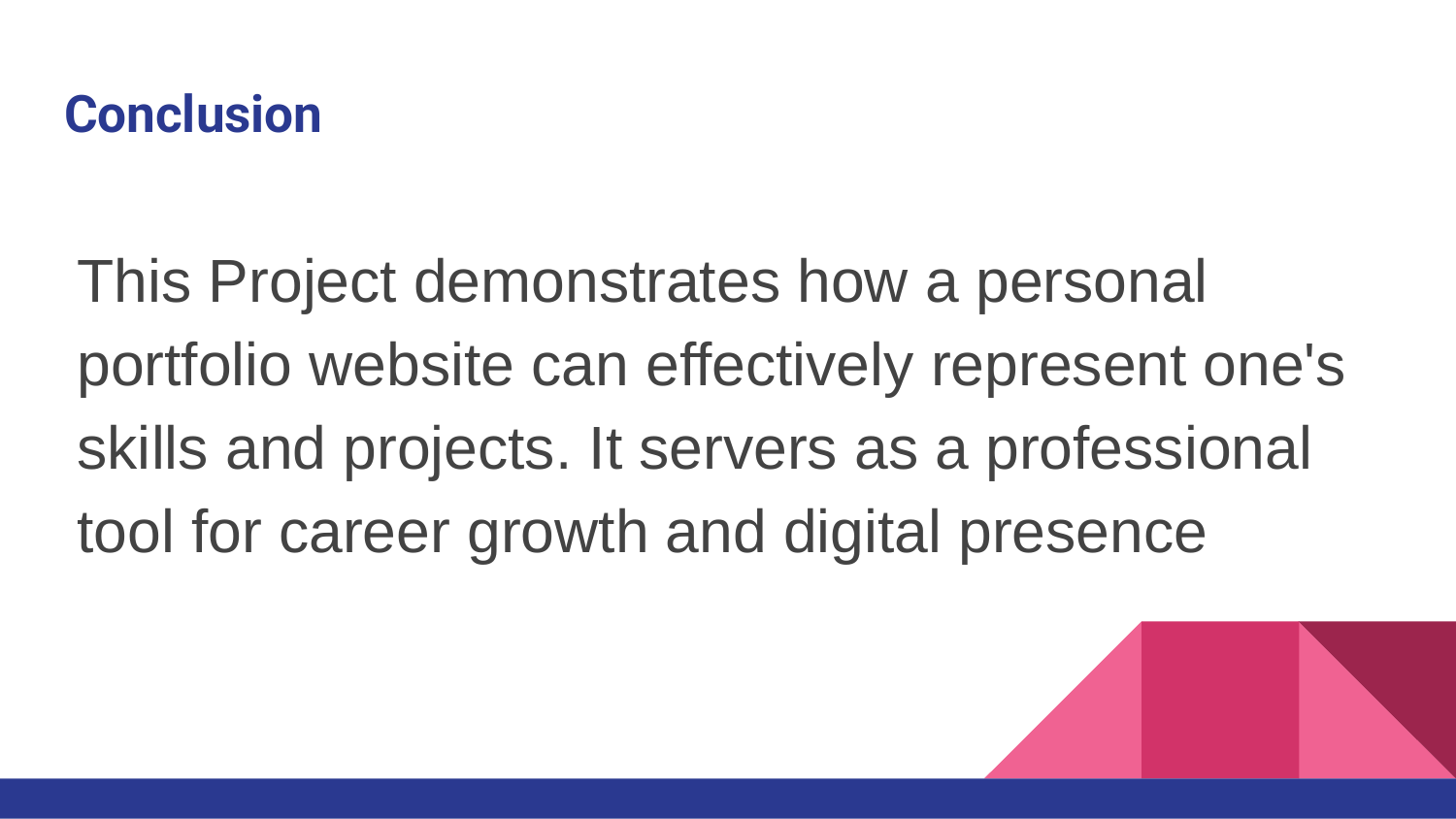

# Conclusion
This Project demonstrates how a personal portfolio website can effectively represent one's skills and projects. It servers as a professional tool for career growth and digital presence